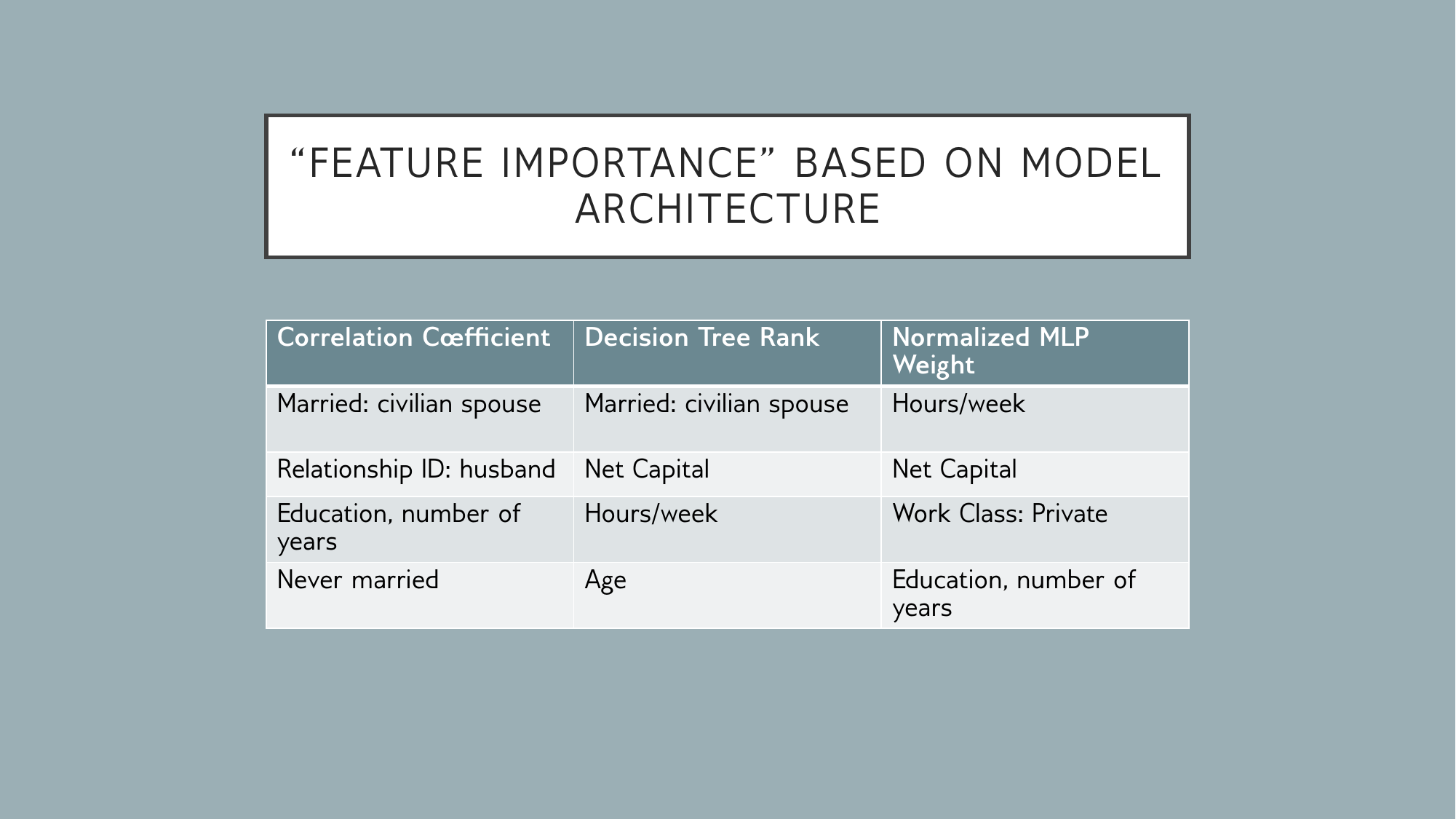

# “Feature importance” based on model architecture
| Correlation Coefficient | Decision Tree Rank | Normalized MLP Weight |
| --- | --- | --- |
| Married: civilian spouse | Married: civilian spouse | Hours/week |
| Relationship ID: husband | Net Capital | Net Capital |
| Education, number of years | Hours/week | Work Class: Private |
| Never married | Age | Education, number of years |